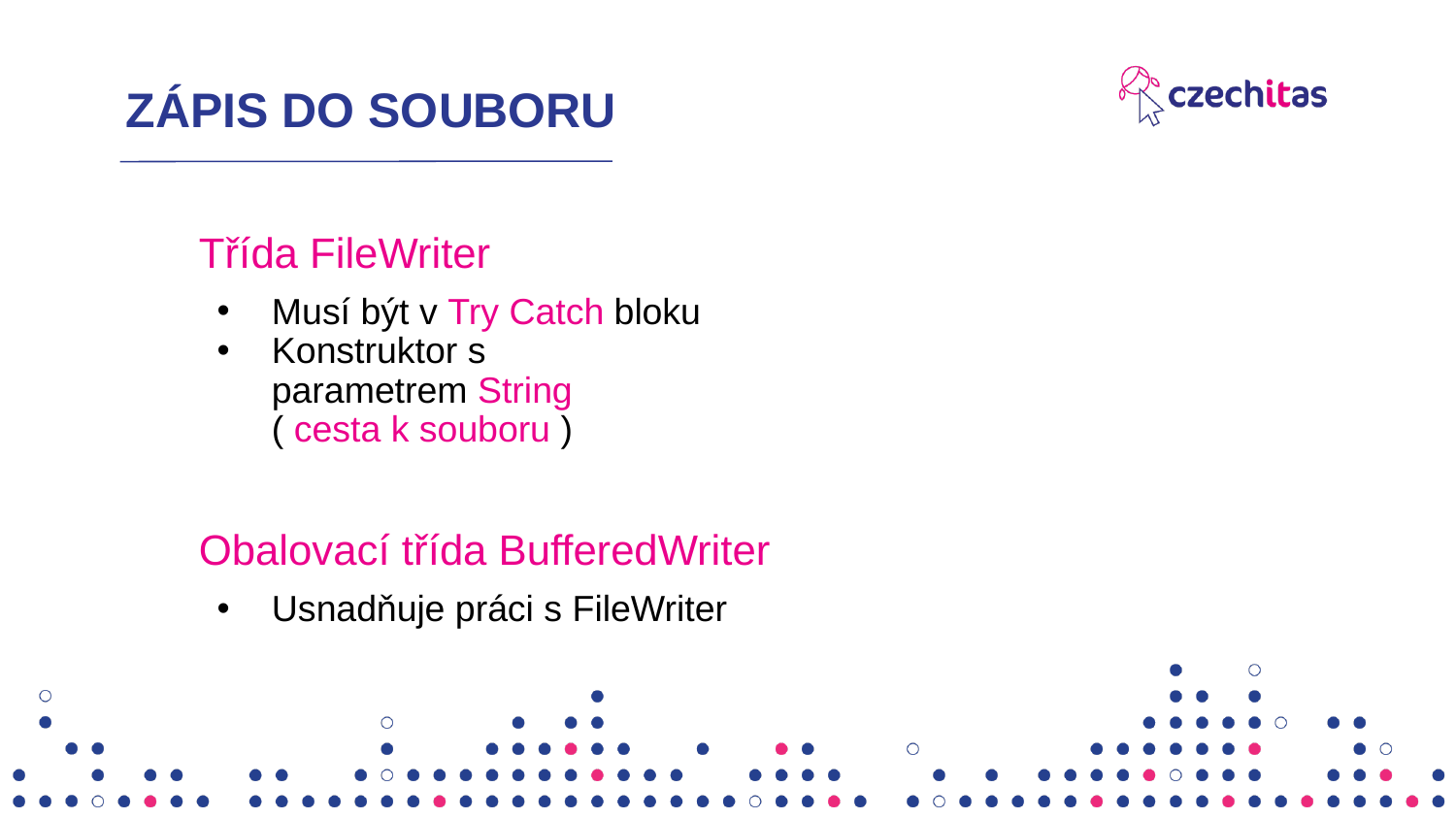

# ZÁPIS DO SOUBORU

Třída FileWriter
Musí být v Try Catch bloku
Konstruktor s
parametrem String
( cesta k souboru )

Obalovací třída BufferedWriter
Usnadňuje práci s FileWriter